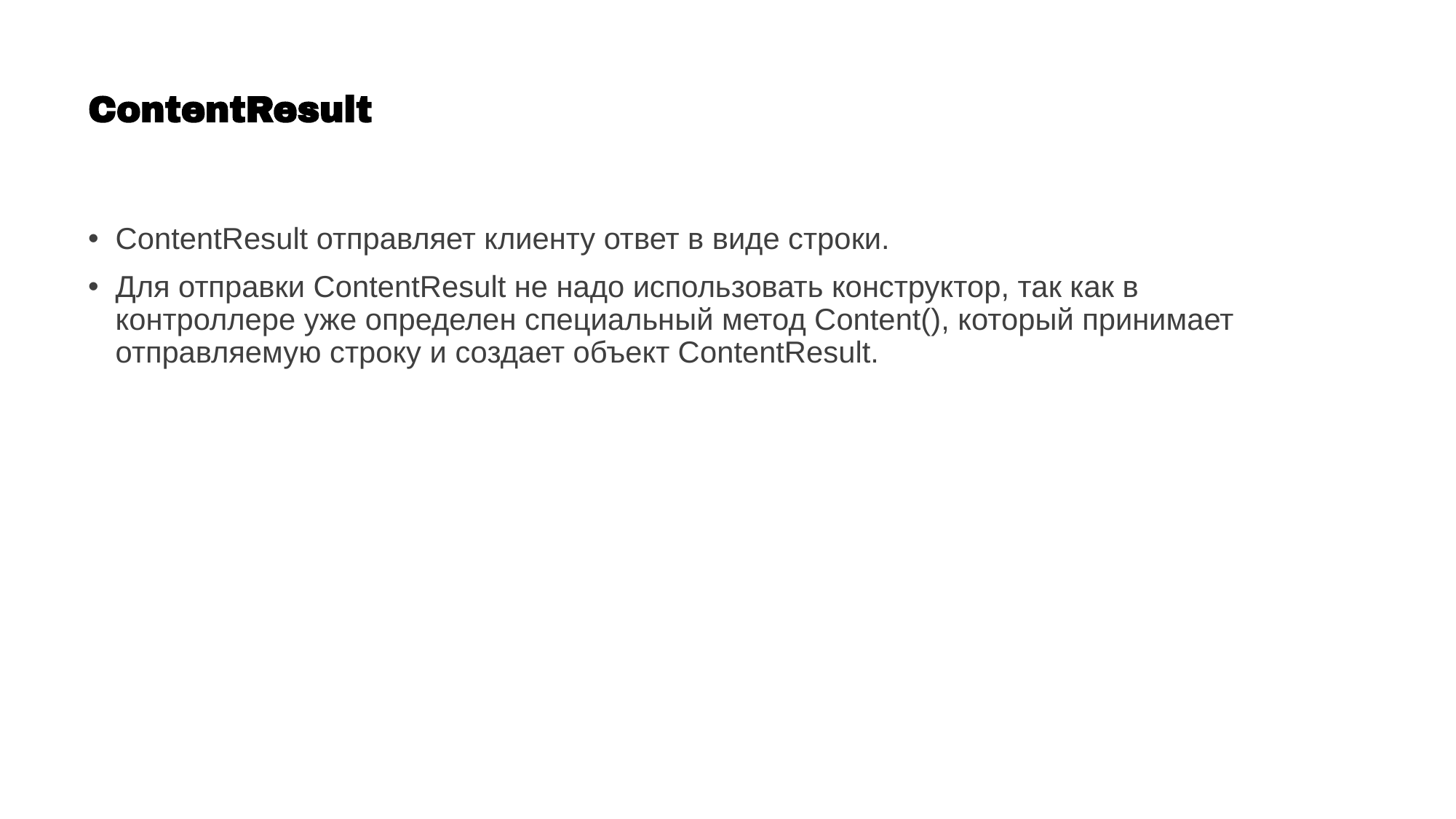

# ContentResult
ContentResult отправляет клиенту ответ в виде строки.
Для отправки ContentResult не надо использовать конструктор, так как в контроллере уже определен специальный метод Content(), который принимает отправляемую строку и создает объект ContentResult.